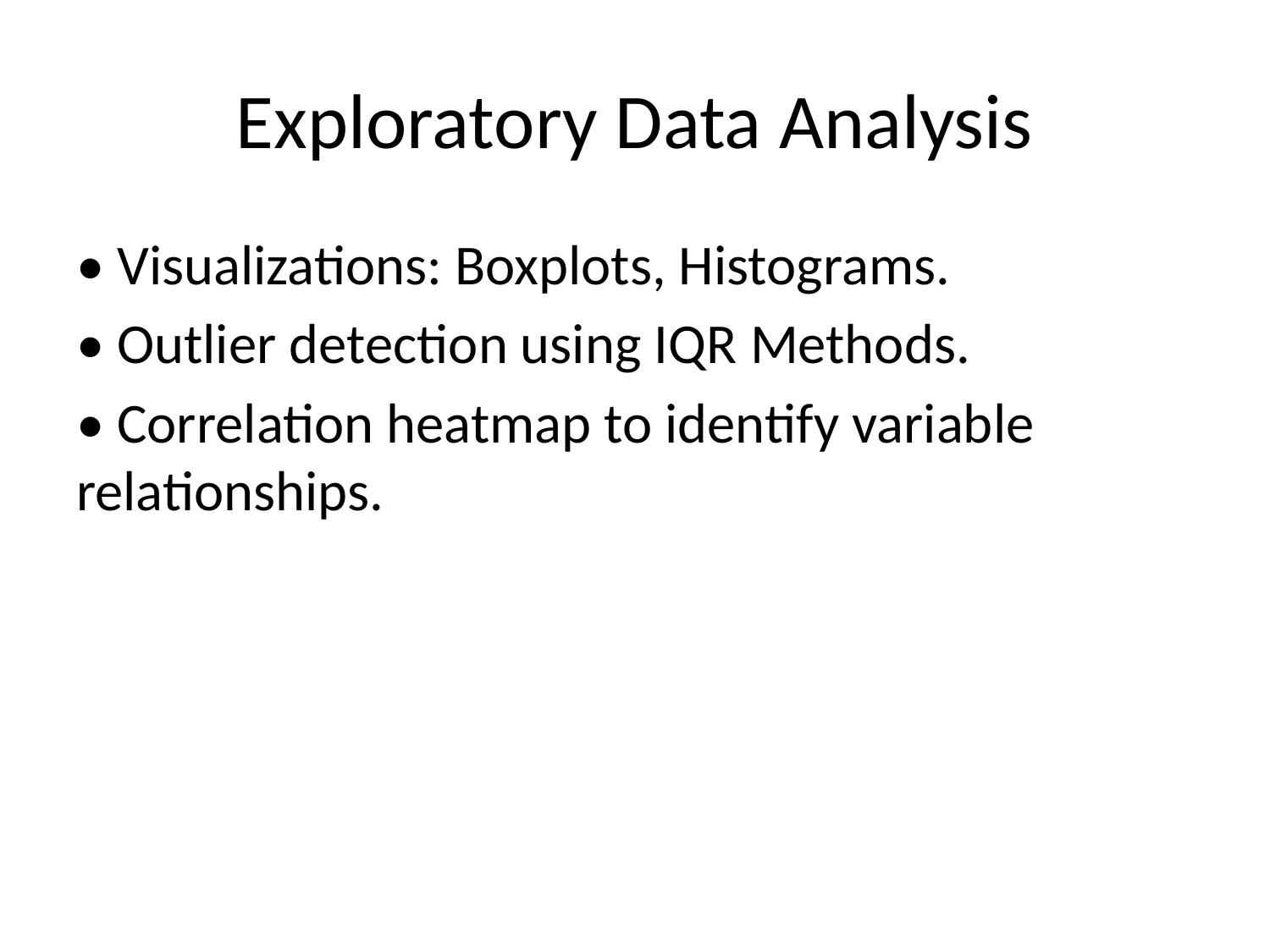

# Exploratory Data Analysis
• Visualizations: Boxplots, Histograms.
• Outlier detection using IQR Methods.
• Correlation heatmap to identify variable relationships.